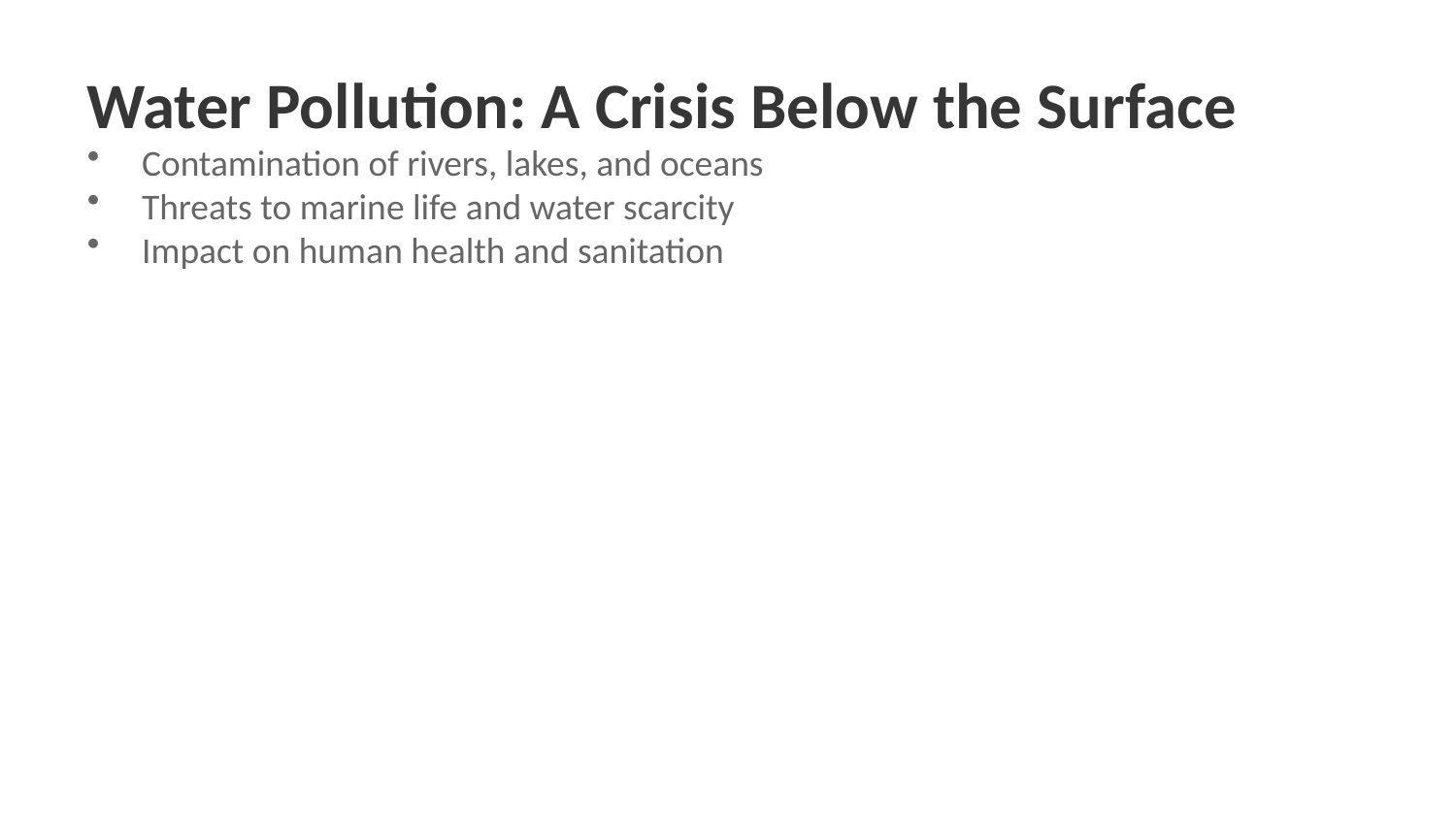

Water Pollution: A Crisis Below the Surface
Contamination of rivers, lakes, and oceans
Threats to marine life and water scarcity
Impact on human health and sanitation